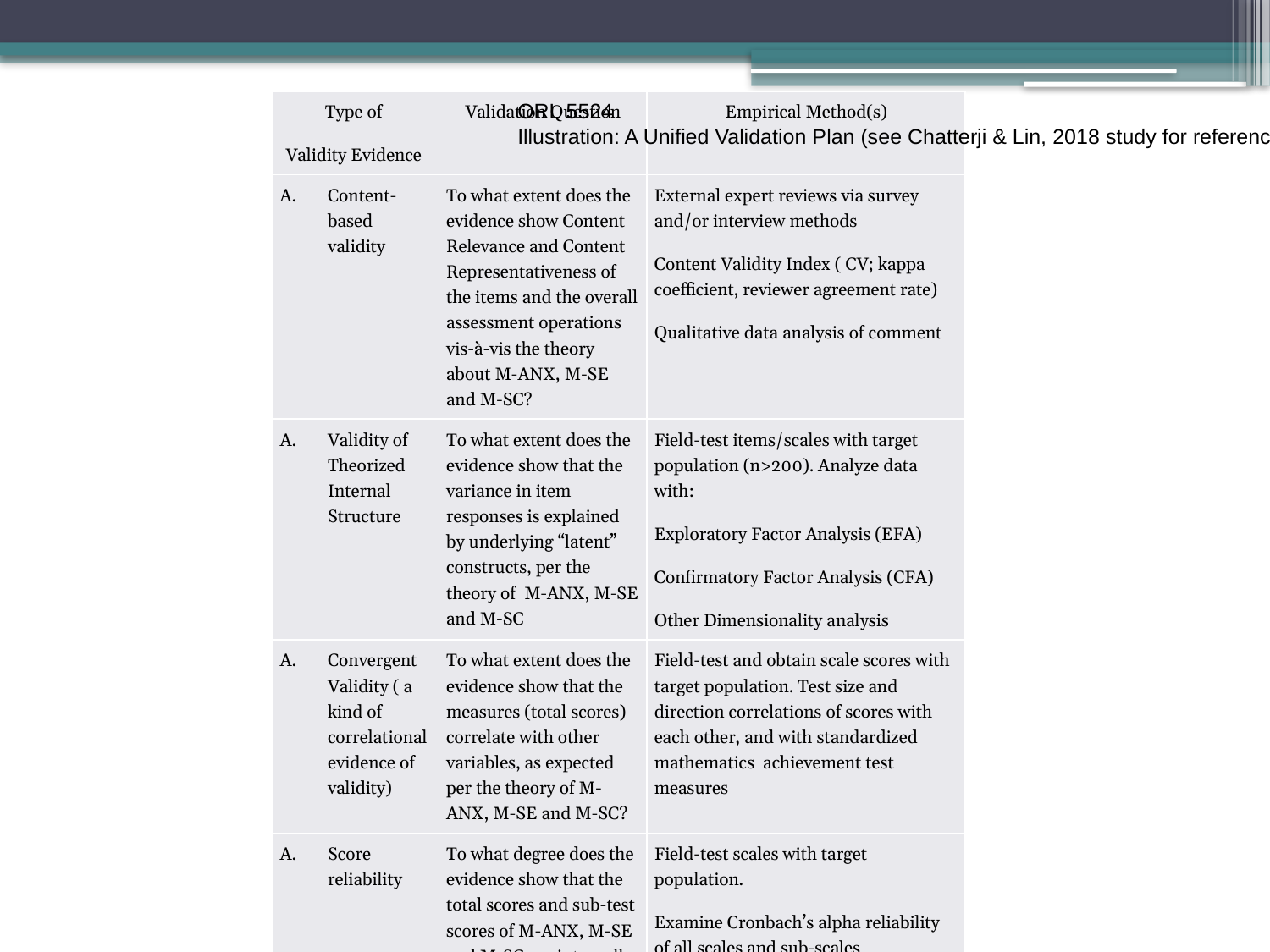

#
ORL 5524
Illustration: A Unified Validation Plan (see Chatterji & Lin, 2018 study for reference)
| Type of Validity Evidence | Validation Question | Empirical Method(s) |
| --- | --- | --- |
| Content-based validity | To what extent does the evidence show Content Relevance and Content Representativeness of the items and the overall assessment operations vis-à-vis the theory about M-ANX, M-SE and M-SC? | External expert reviews via survey and/or interview methods Content Validity Index ( CV; kappa coefficient, reviewer agreement rate) Qualitative data analysis of comment |
| Validity of Theorized Internal Structure | To what extent does the evidence show that the variance in item responses is explained by underlying “latent” constructs, per the theory of M-ANX, M-SE and M-SC | Field-test items/scales with target population (n>200). Analyze data with: Exploratory Factor Analysis (EFA) Confirmatory Factor Analysis (CFA) Other Dimensionality analysis |
| Convergent Validity ( a kind of correlational evidence of validity) | To what extent does the evidence show that the measures (total scores) correlate with other variables, as expected per the theory of M-ANX, M-SE and M-SC? | Field-test and obtain scale scores with target population. Test size and direction correlations of scores with each other, and with standardized mathematics achievement test measures |
| Score reliability | To what degree does the evidence show that the total scores and sub-test scores of M-ANX, M-SE and M-SC are internally consistent and replicable ? | Field-test scales with target population. Examine Cronbach’s alpha reliability of all scales and sub-scales |